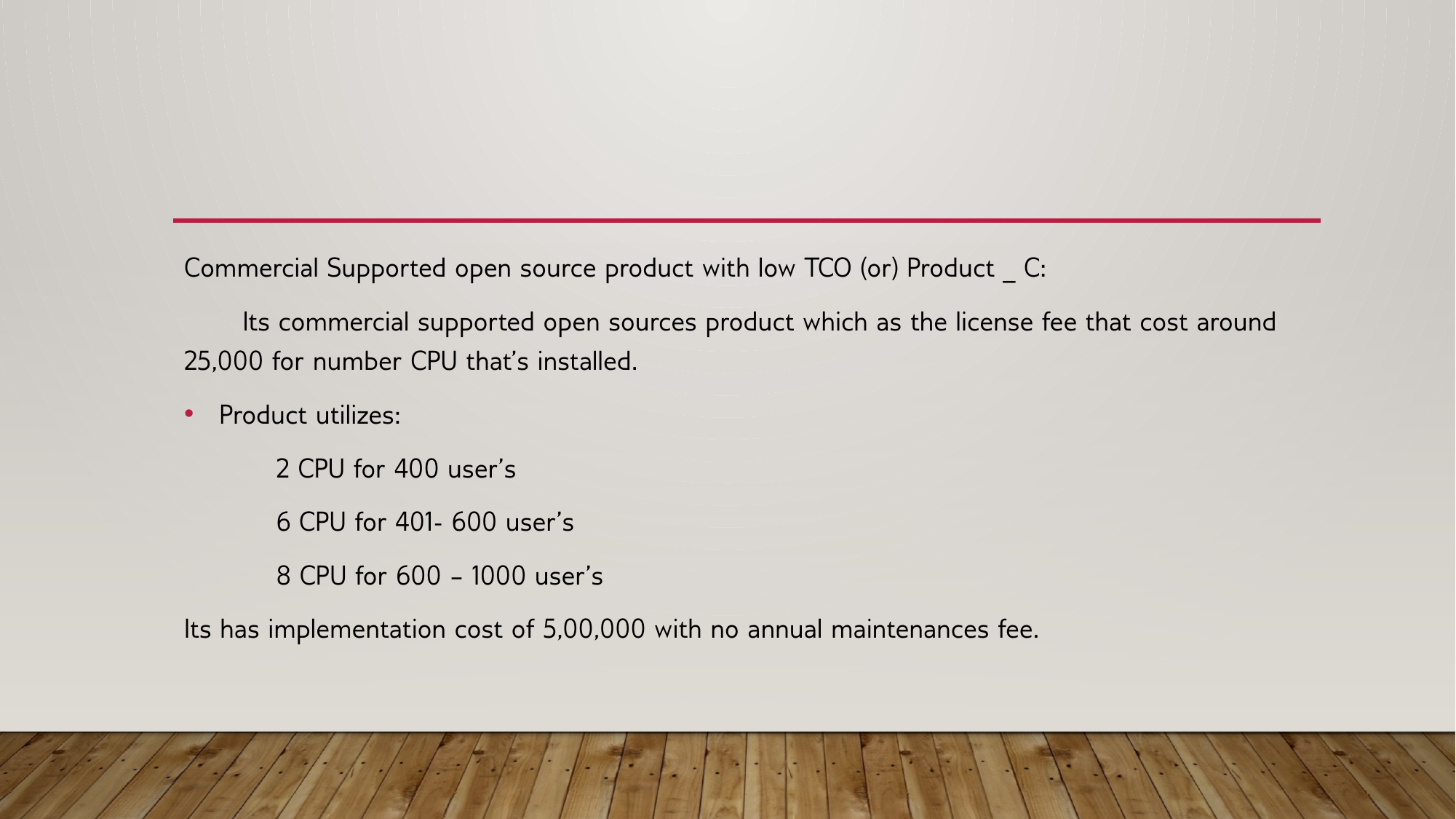

#
Commercial Supported open source product with low TCO (or) Product _ C:
       Its commercial supported open sources product which as the license fee that cost around 25,000 for number CPU that’s installed.
 Product utilizes:
           2 CPU for 400 user’s
           6 CPU for 401- 600 user’s
           8 CPU for 600 – 1000 user’s
Its has implementation cost of 5,00,000 with no annual maintenances fee.